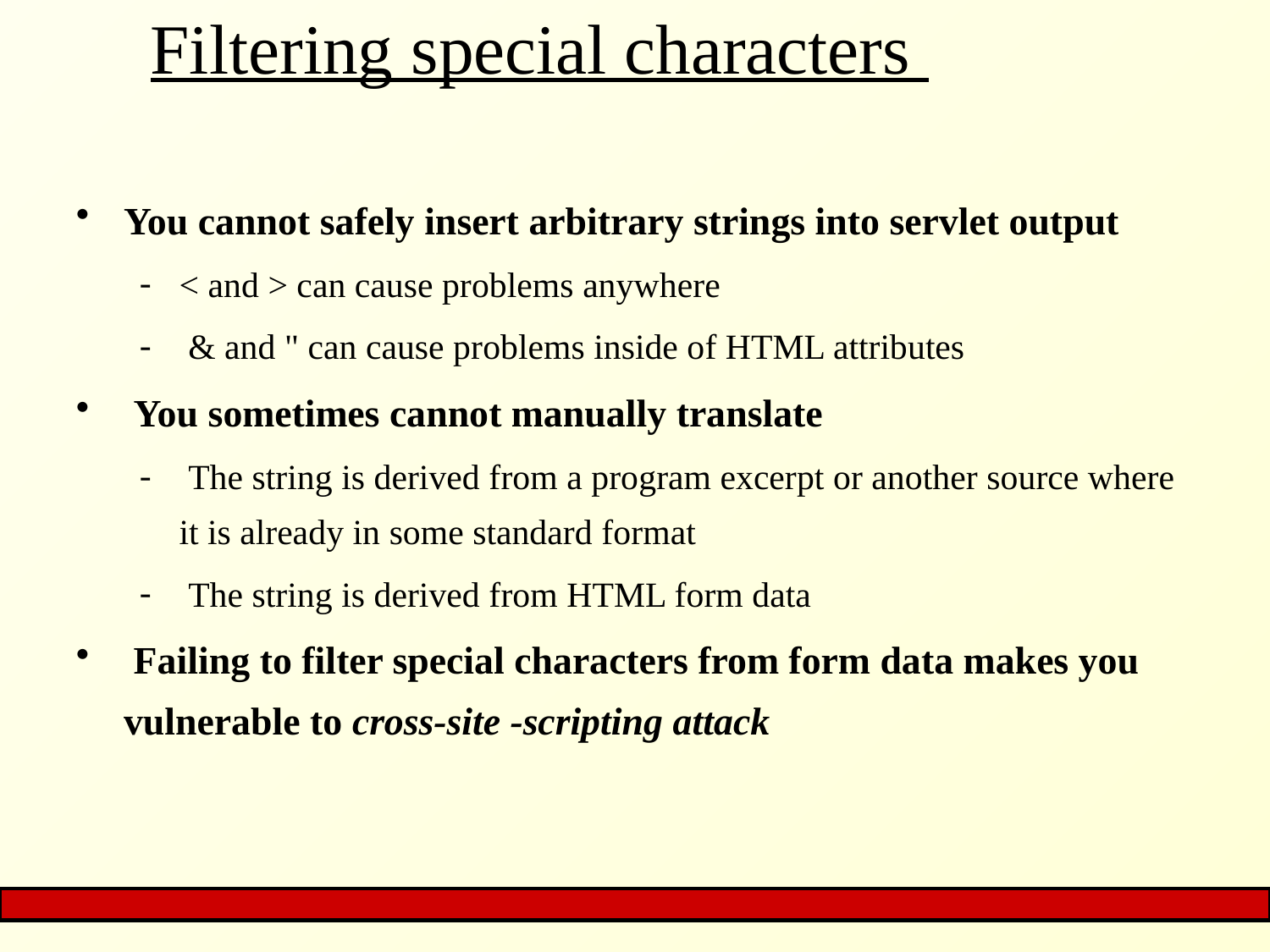

# Filtering special characters
You cannot safely insert arbitrary strings into servlet output
< and > can cause problems anywhere
 & and " can cause problems inside of HTML attributes
 You sometimes cannot manually translate
 The string is derived from a program excerpt or another source where it is already in some standard format
 The string is derived from HTML form data
 Failing to filter special characters from form data makes you vulnerable to cross-site -scripting attack